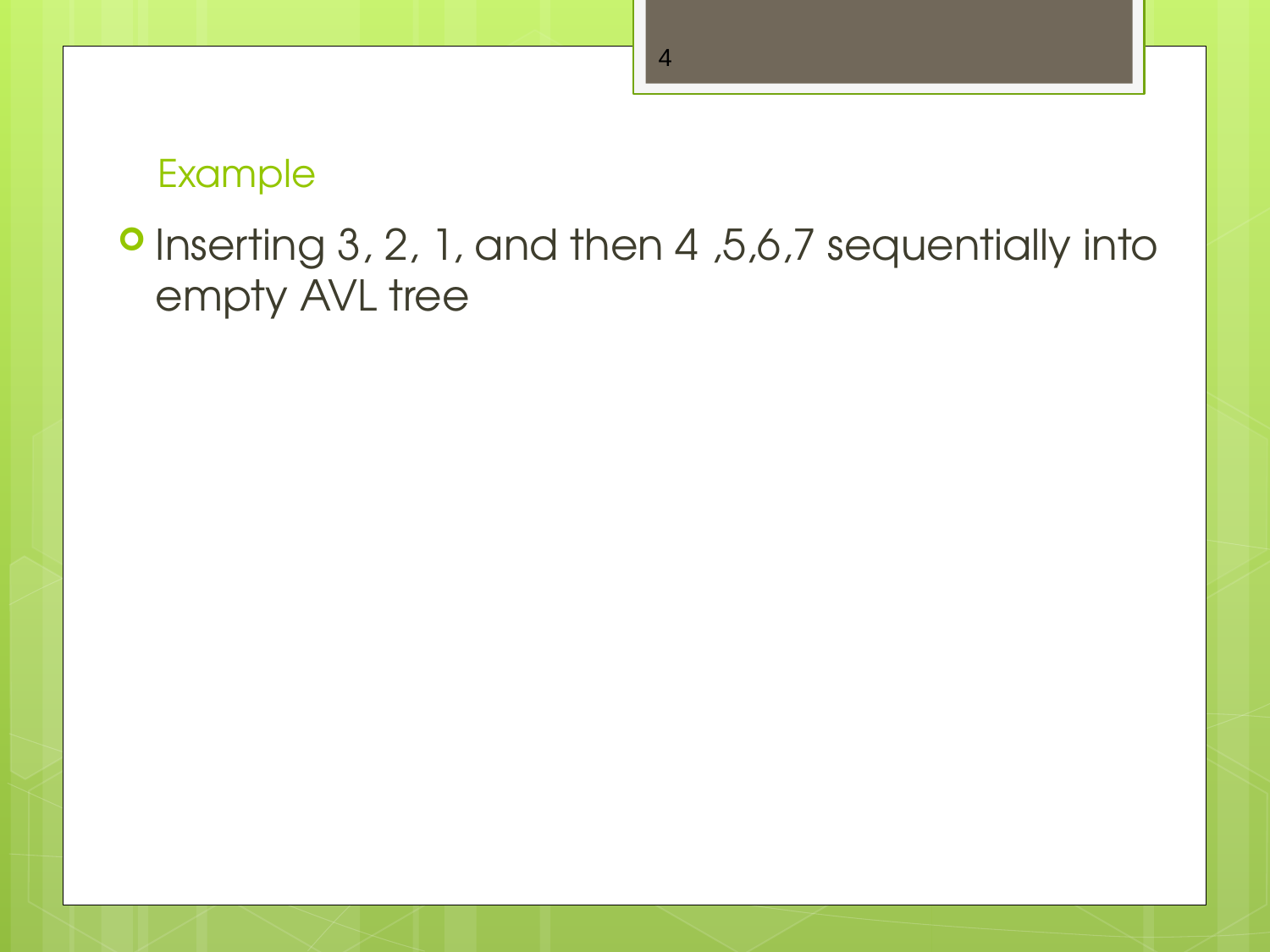

4
# Example
Inserting 3, 2, 1, and then 4 ,5,6,7 sequentially into empty AVL tree